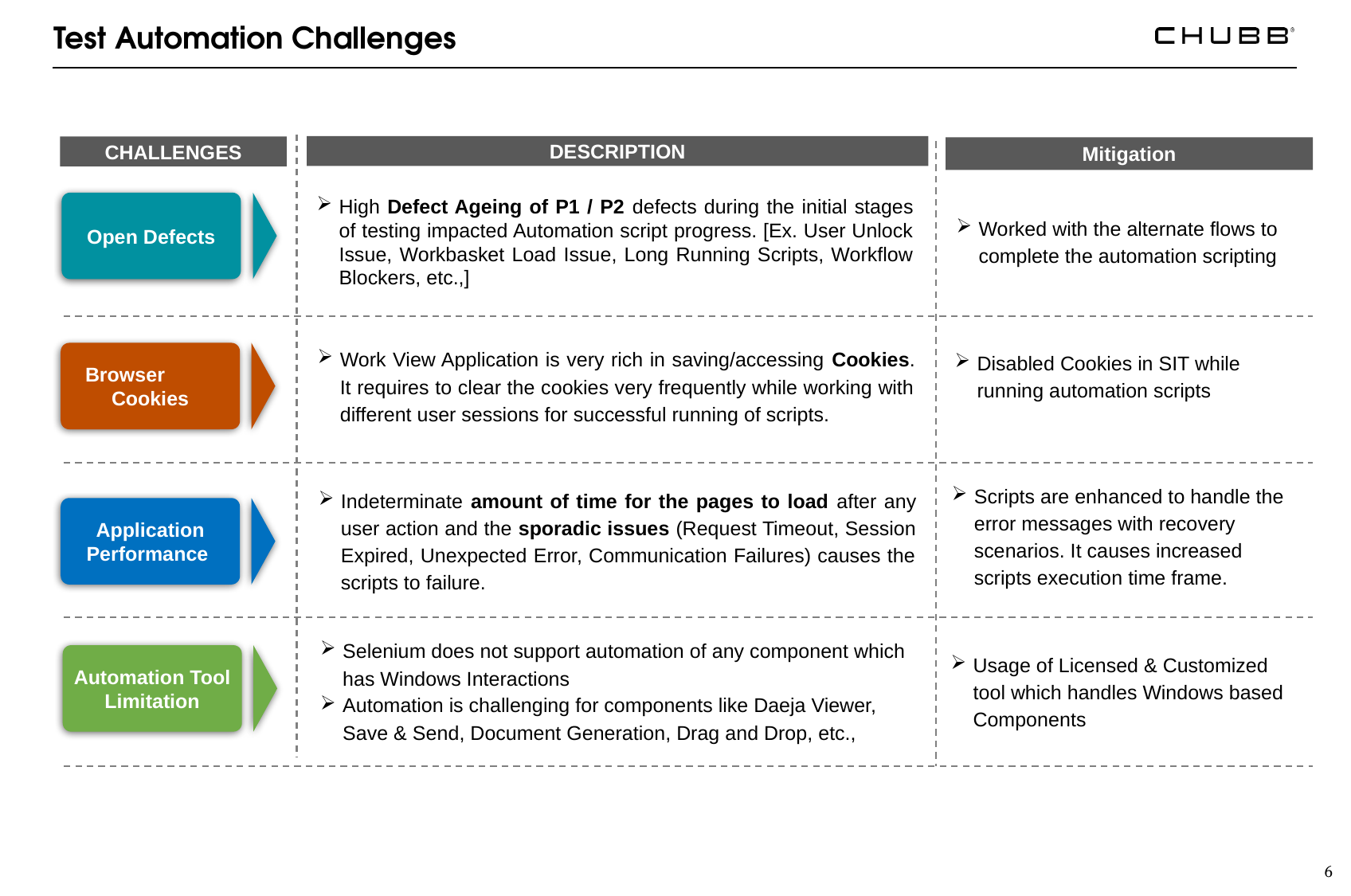

Test Automation Challenges
DESCRIPTION
CHALLENGES
Mitigation
Open Defects
High Defect Ageing of P1 / P2 defects during the initial stages of testing impacted Automation script progress. [Ex. User Unlock Issue, Workbasket Load Issue, Long Running Scripts, Workflow Blockers, etc.,]
Worked with the alternate flows to complete the automation scripting

Disabled Cookies in SIT while running automation scripts
Browser          Cookies
Work View Application is very rich in saving/accessing Cookies. It requires to clear the cookies very frequently while working with different user sessions for successful running of scripts.

Scripts are enhanced to handle the error messages with recovery scenarios. It causes increased scripts execution time frame.
Indeterminate amount of time for the pages to load after any user action and the sporadic issues (Request Timeout, Session Expired, Unexpected Error, Communication Failures) causes the scripts to failure.
Application Performance

Selenium does not support automation of any component which has Windows Interactions
Automation is challenging for components like Daeja Viewer, Save & Send, Document Generation, Drag and Drop, etc.,
Usage of Licensed & Customized tool which handles Windows based Components
Automation Tool Limitation

6